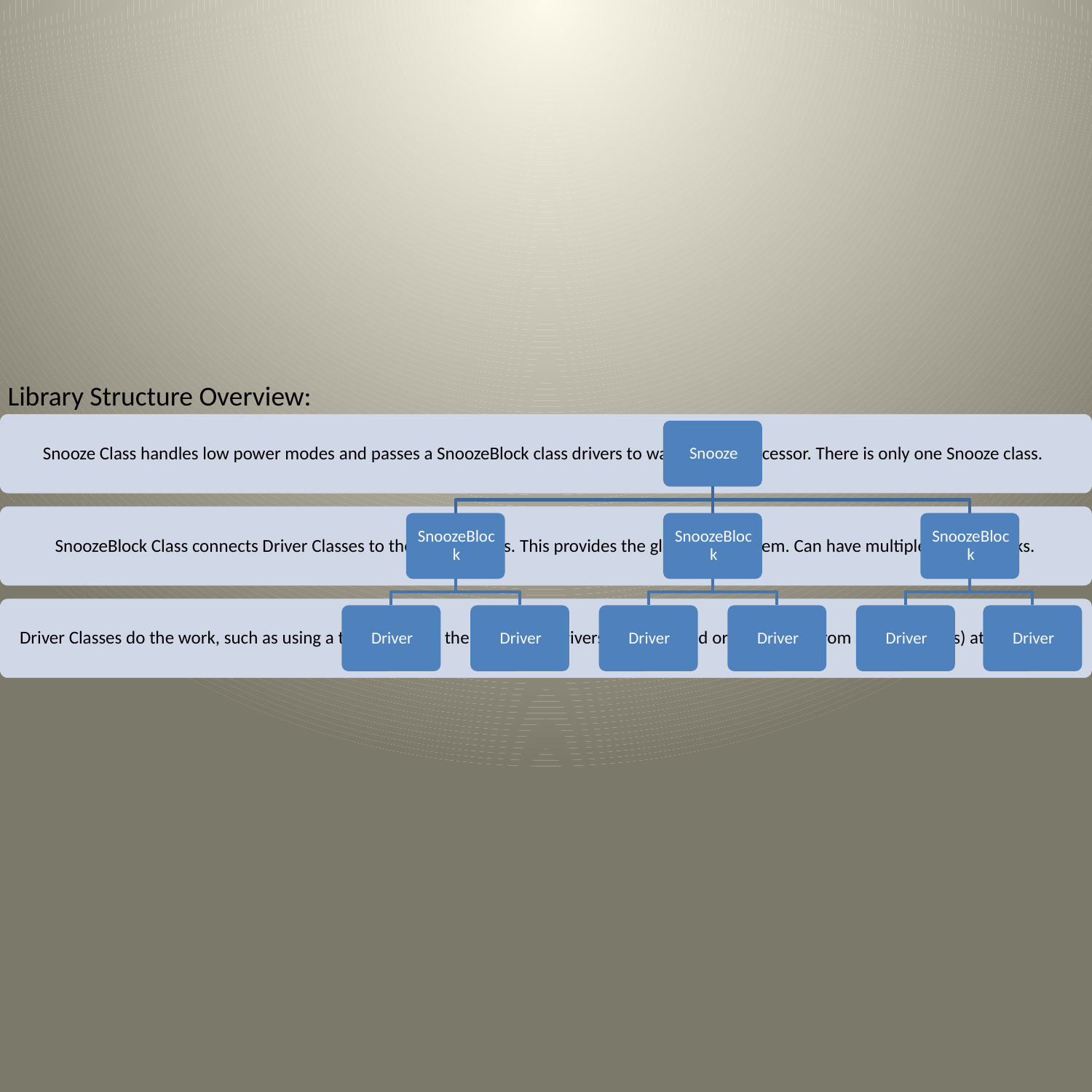

Driver Classes do the work, such as using a timer to wake the processor. Drivers can be added or subtracted from SnoozeBlock(s) at any time.
SnoozeBlock Class connects Driver Classes to the Snooze Class. This provides the glue to the system. Can have multiple SnoozeBlocks.
Snooze Class handles low power modes and passes a SnoozeBlock class drivers to wakeup the processor. There is only one Snooze class.
Snooze
SnoozeBlock
Driver
Driver
SnoozeBlock
Driver
Driver
SnoozeBlock
Driver
Driver
Library Structure Overview: